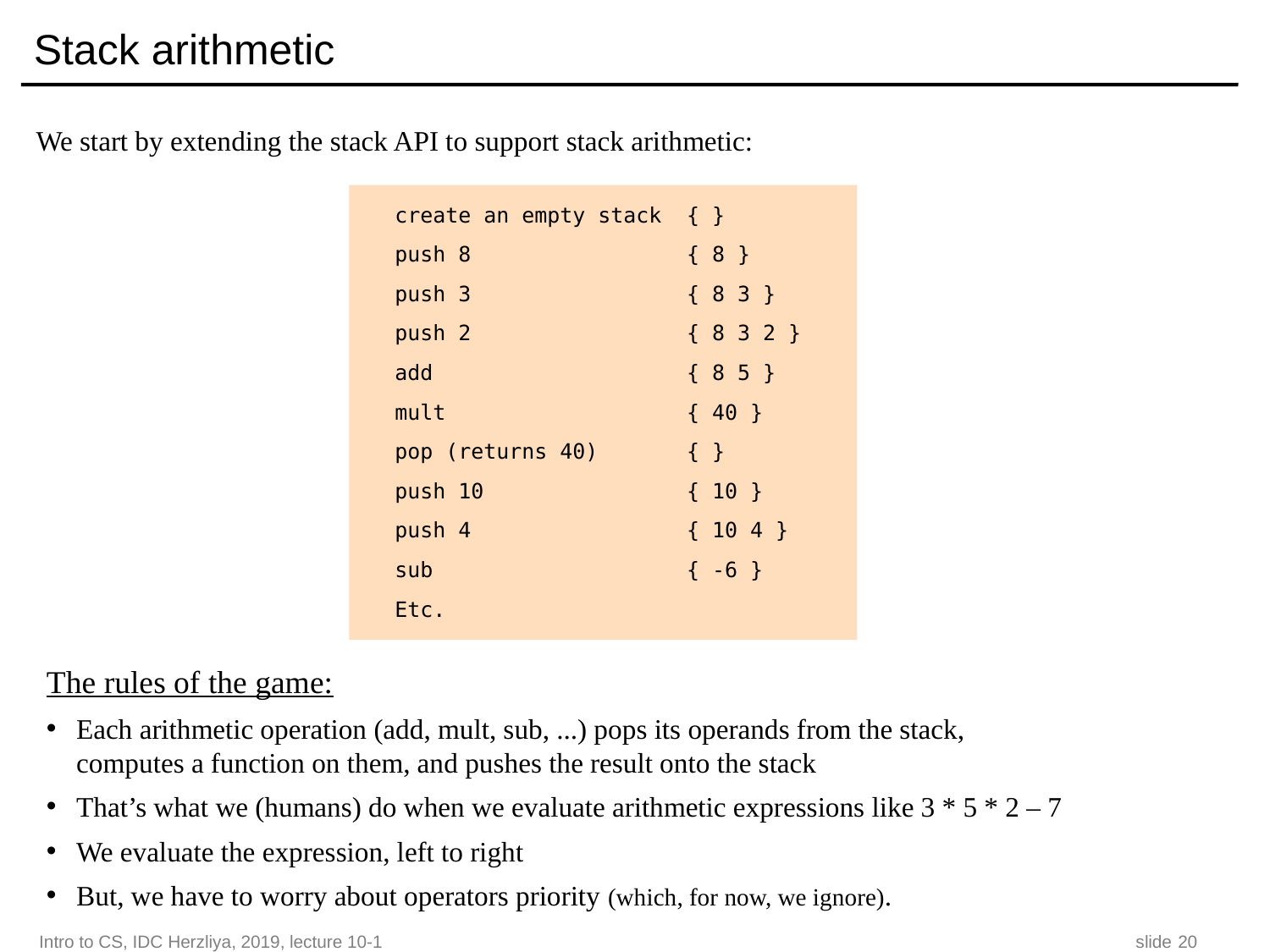

# Stack arithmetic
We start by extending the stack API to support stack arithmetic:
create an empty stack  { }
push 8                 { 8 }
push 3                 { 8 3 }
push 2                 { 8 3 2 }
add                    { 8 5 }
mult                   { 40 }
pop (returns 40)       { }
push 10                { 10 }
push 4                 { 10 4 }
sub                    { -6 }
Etc.

The rules of the game:
Each arithmetic operation (add, mult, sub, ...) pops its operands from the stack,
computes a function on them, and pushes the result onto the stack
That’s what we (humans) do when we evaluate arithmetic expressions like 3 * 5 * 2 – 7
We evaluate the expression, left to right
But, we have to worry about operators priority (which, for now, we ignore).